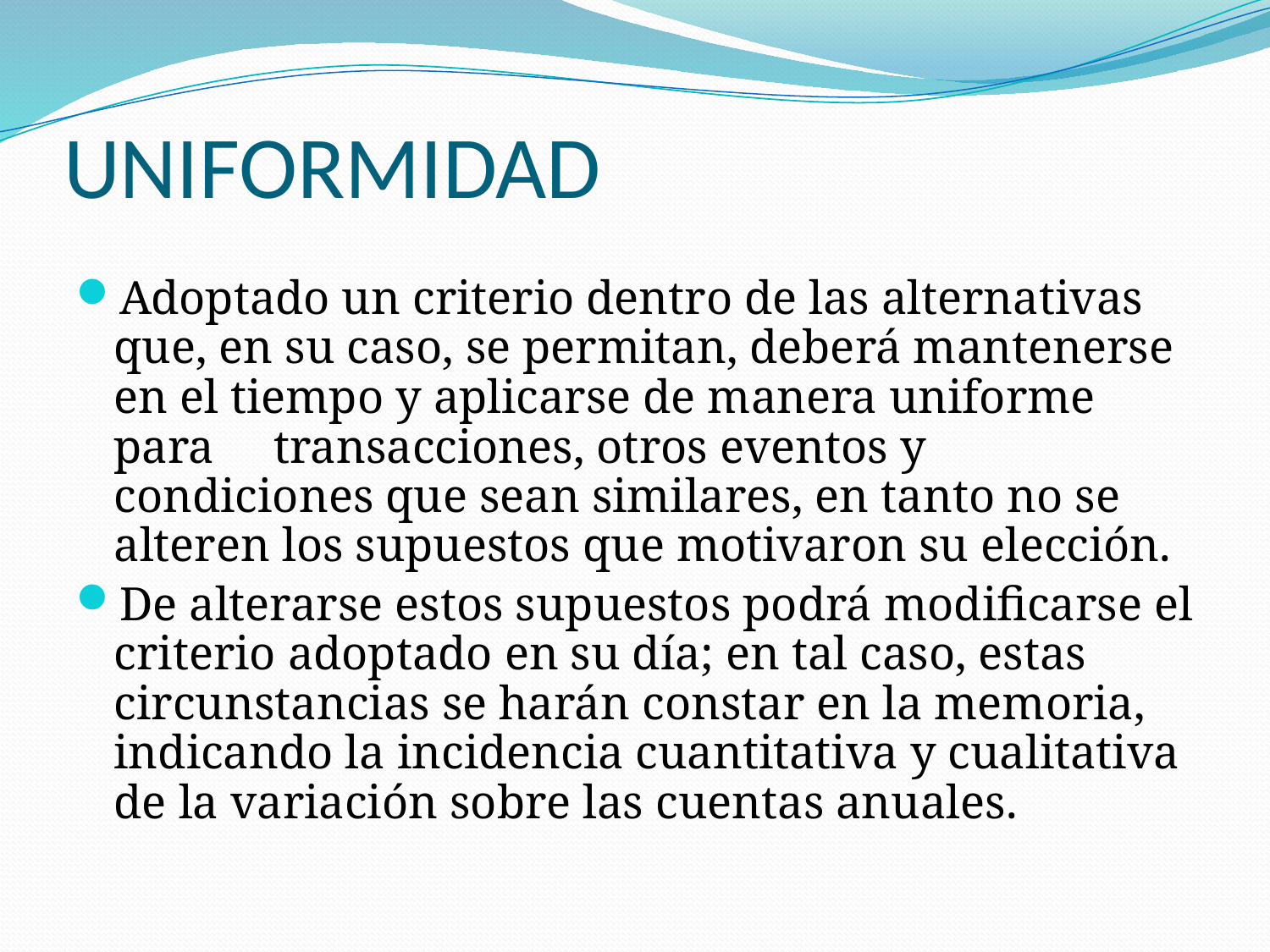

# UNIFORMIDAD
Adoptado un criterio dentro de las alternativas que, en su caso, se permitan, deberá mantenerse en el tiempo y aplicarse de manera uniforme para     transacciones, otros eventos y condiciones que sean similares, en tanto no se alteren los supuestos que motivaron su elección.
De alterarse estos supuestos podrá modificarse el criterio adoptado en su día; en tal caso, estas circunstancias se harán constar en la memoria, indicando la incidencia cuantitativa y cualitativa de la variación sobre las cuentas anuales.